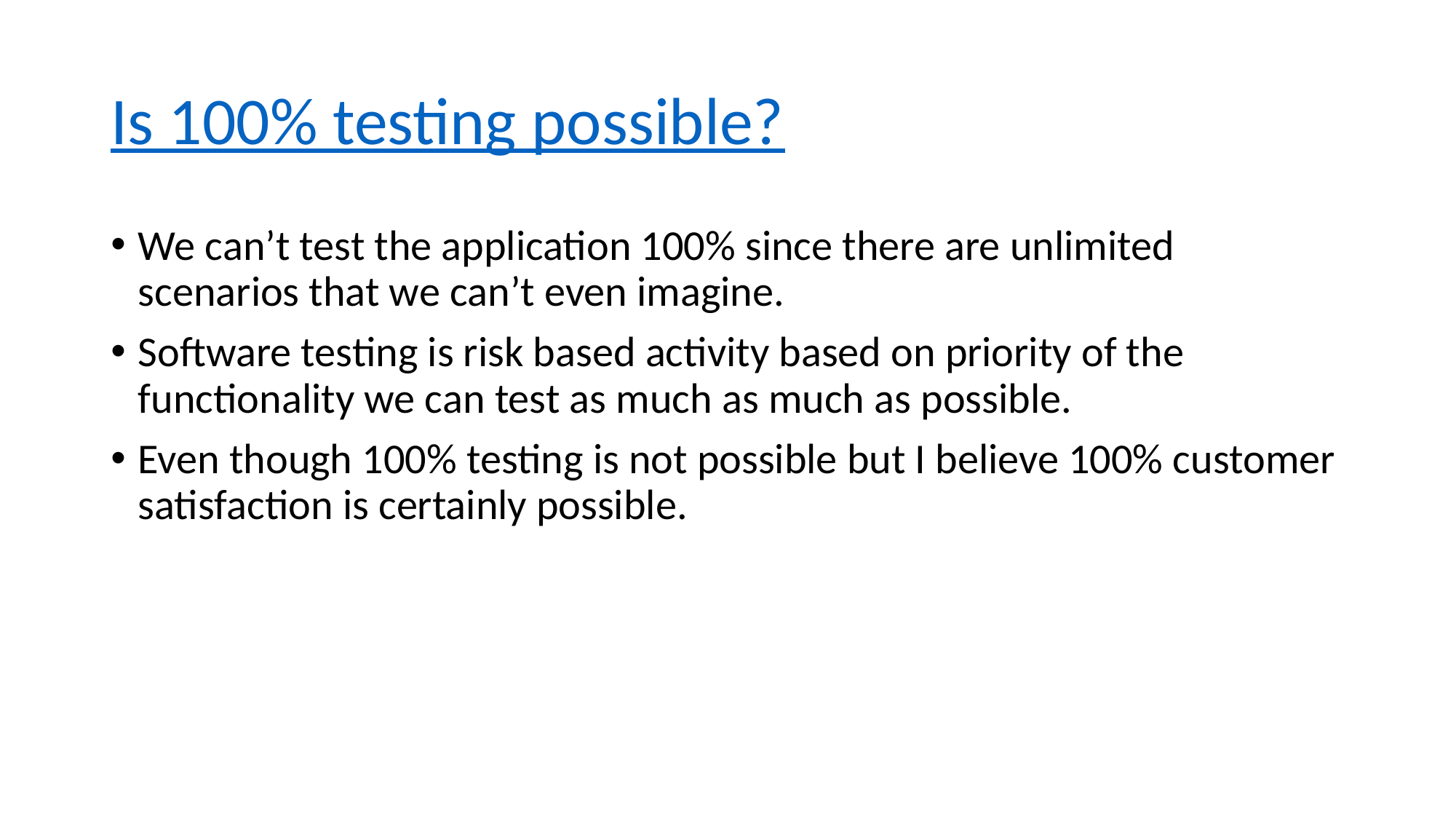

# Is 100% testing possible?
We can’t test the application 100% since there are unlimited scenarios that we can’t even imagine.
Software testing is risk based activity based on priority of the functionality we can test as much as much as possible.
Even though 100% testing is not possible but I believe 100% customer satisfaction is certainly possible.